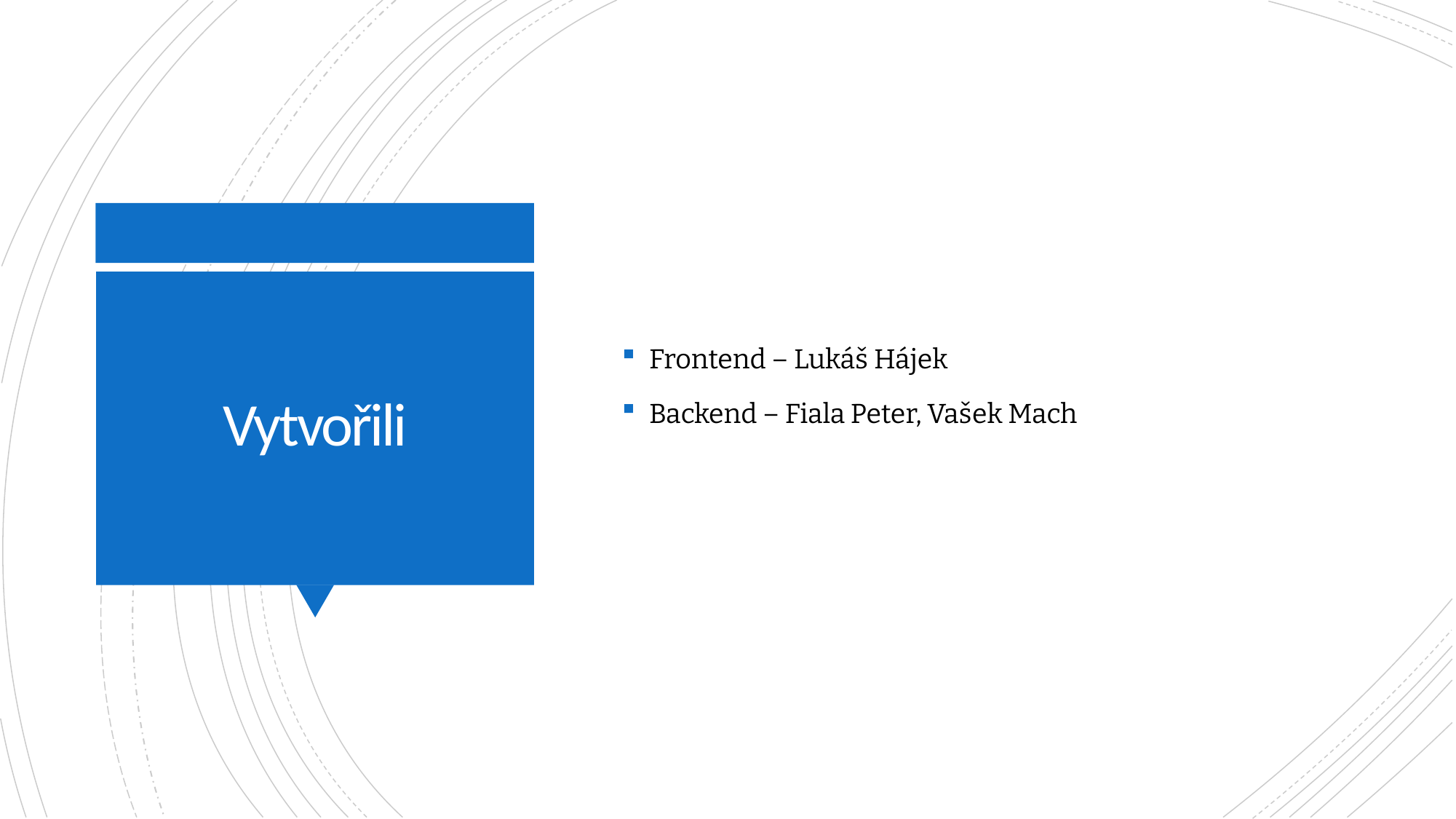

Frontend – Lukáš Hájek
Backend – Fiala Peter, Vašek Mach

# Vytvořili